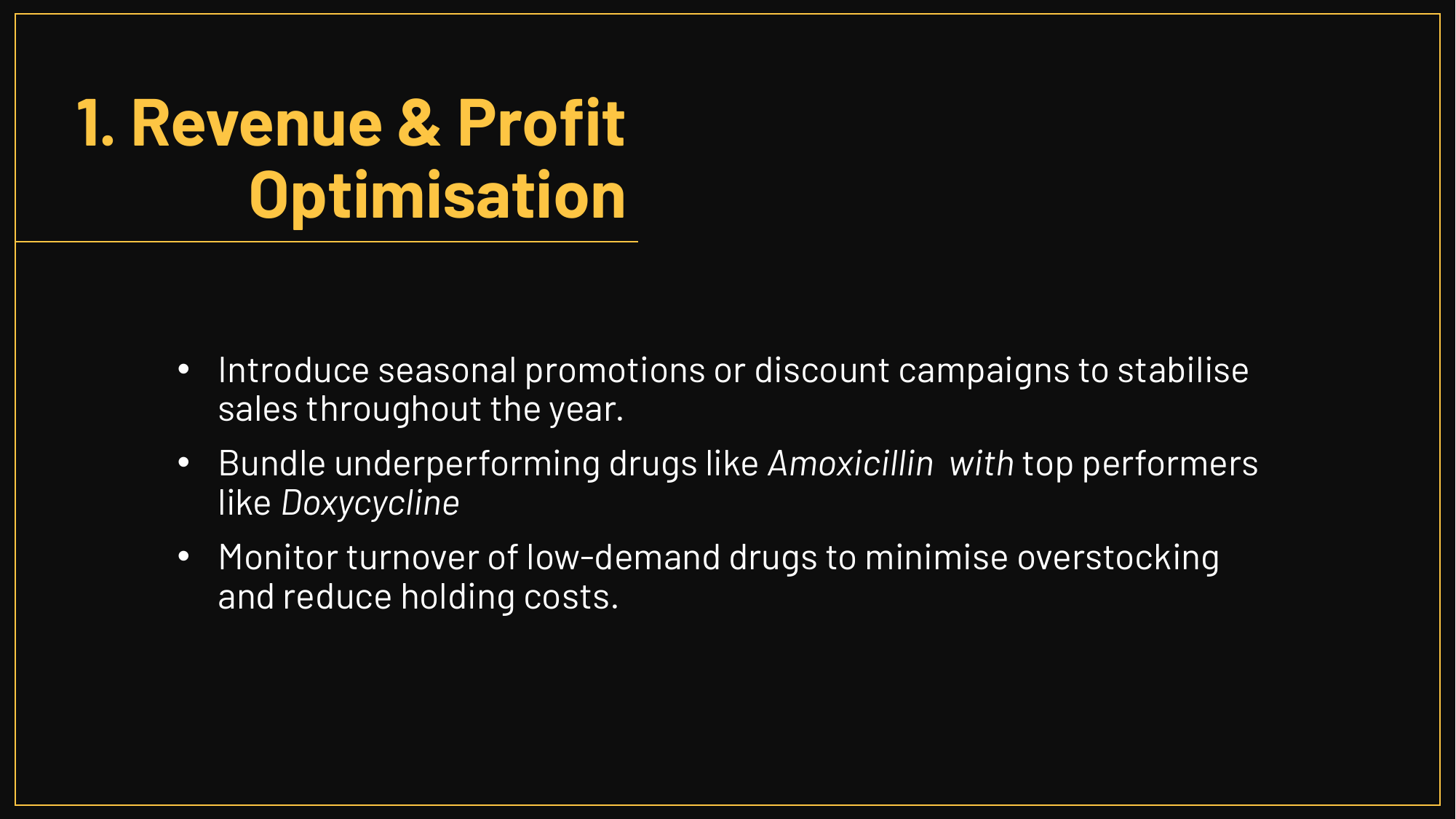

# Revenue & Profit Optimisation

Introduce seasonal promotions or discount campaigns to stabilise sales throughout the year.
Bundle underperforming drugs like Amoxicillin  with top performers like Doxycycline
Monitor turnover of low-demand drugs to minimise overstocking and reduce holding costs.